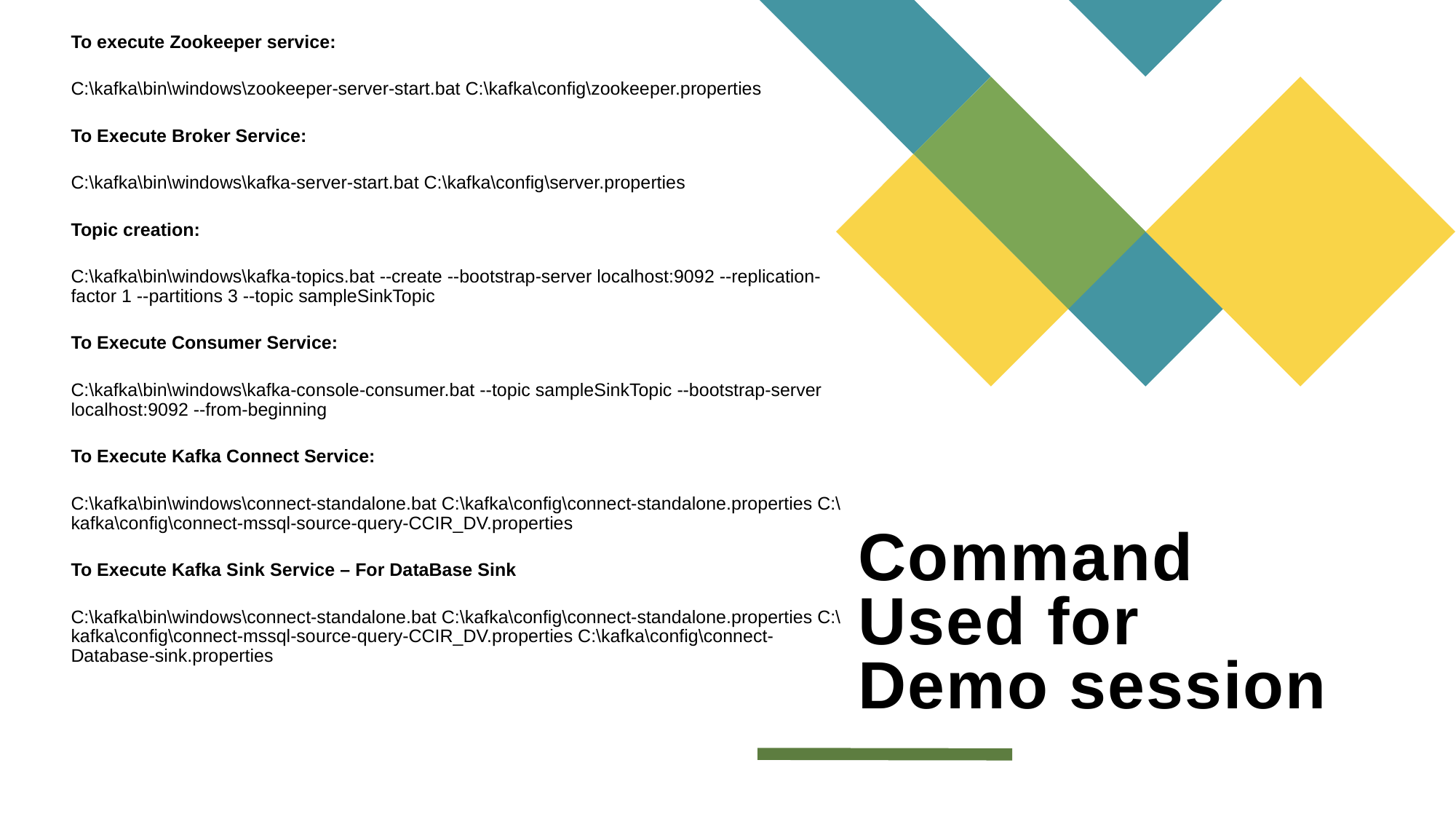

To execute Zookeeper service:
C:\kafka\bin\windows\zookeeper-server-start.bat C:\kafka\config\zookeeper.properties
To Execute Broker Service:
C:\kafka\bin\windows\kafka-server-start.bat C:\kafka\config\server.properties
Topic creation:
C:\kafka\bin\windows\kafka-topics.bat --create --bootstrap-server localhost:9092 --replication-factor 1 --partitions 3 --topic sampleSinkTopic
To Execute Consumer Service:
C:\kafka\bin\windows\kafka-console-consumer.bat --topic sampleSinkTopic --bootstrap-server localhost:9092 --from-beginning
To Execute Kafka Connect Service:
C:\kafka\bin\windows\connect-standalone.bat C:\kafka\config\connect-standalone.properties C:\kafka\config\connect-mssql-source-query-CCIR_DV.properties
To Execute Kafka Sink Service – For DataBase Sink
C:\kafka\bin\windows\connect-standalone.bat C:\kafka\config\connect-standalone.properties C:\kafka\config\connect-mssql-source-query-CCIR_DV.properties C:\kafka\config\connect-Database-sink.properties
# Command Used for Demo session